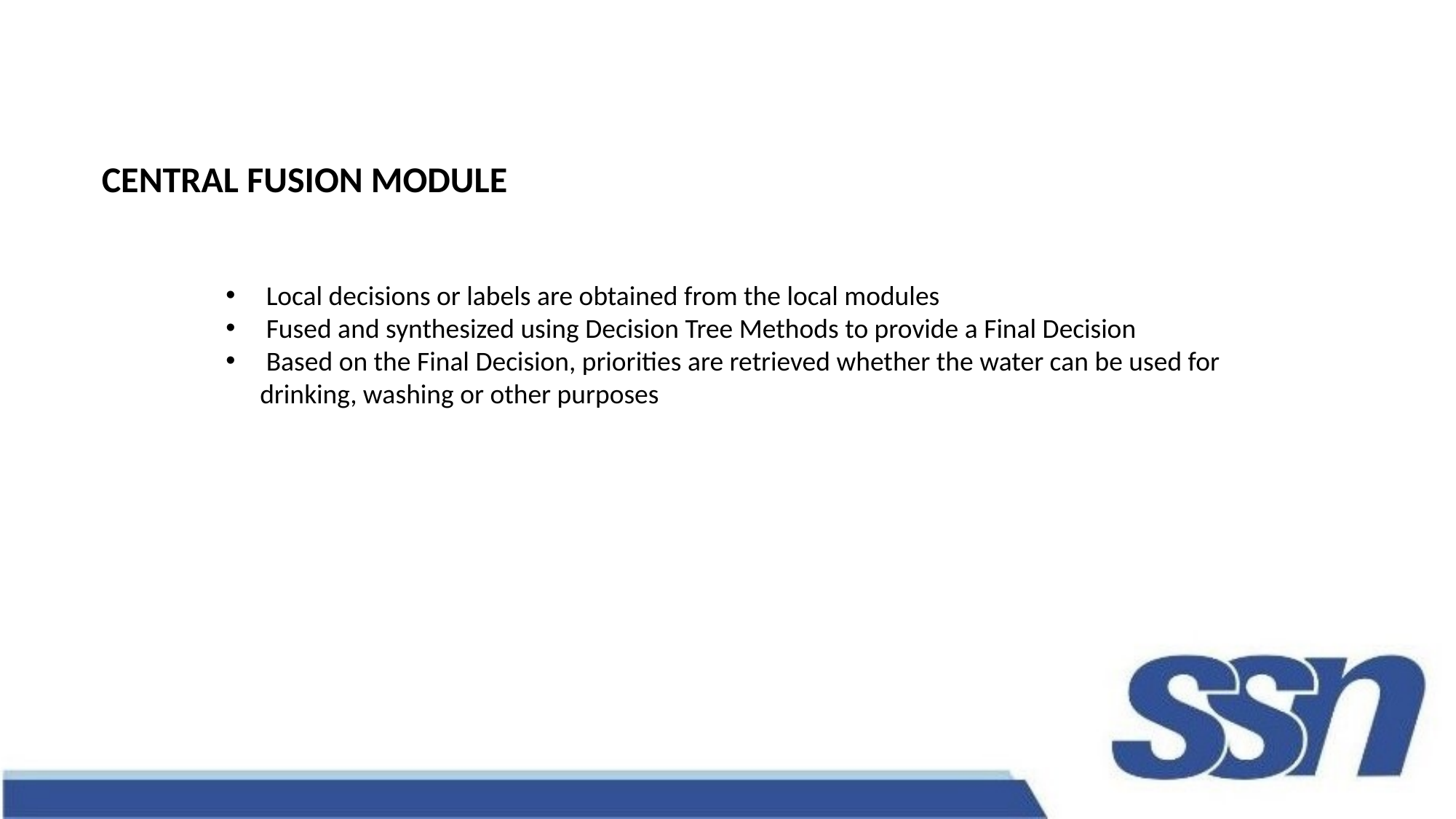

CENTRAL FUSION MODULE
 Local decisions or labels are obtained from the local modules
 Fused and synthesized using Decision Tree Methods to provide a Final Decision
 Based on the Final Decision, priorities are retrieved whether the water can be used for drinking, washing or other purposes